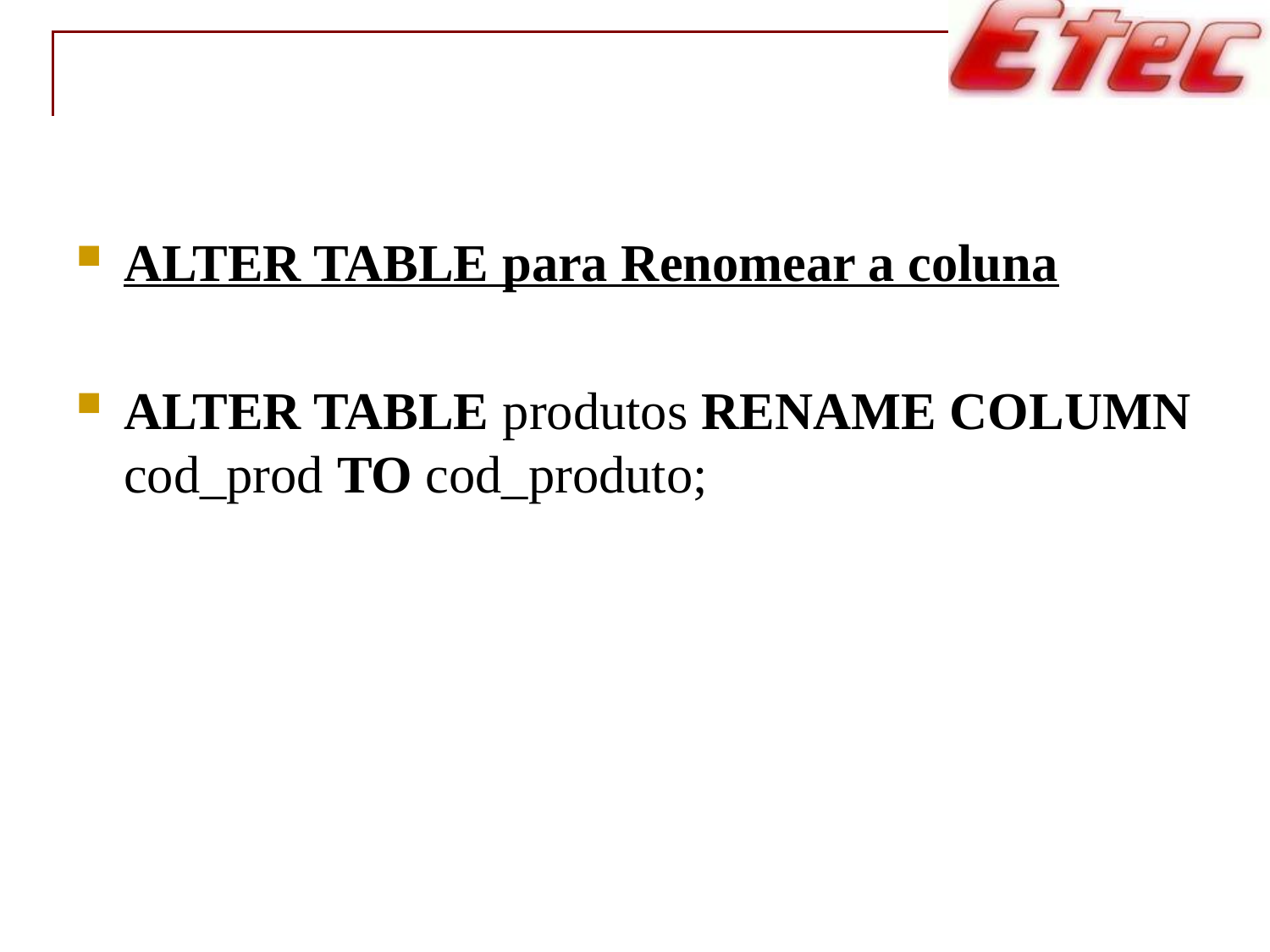

#
ALTER TABLE para Renomear a coluna

ALTER TABLE produtos RENAME COLUMN cod_prod TO cod_produto;